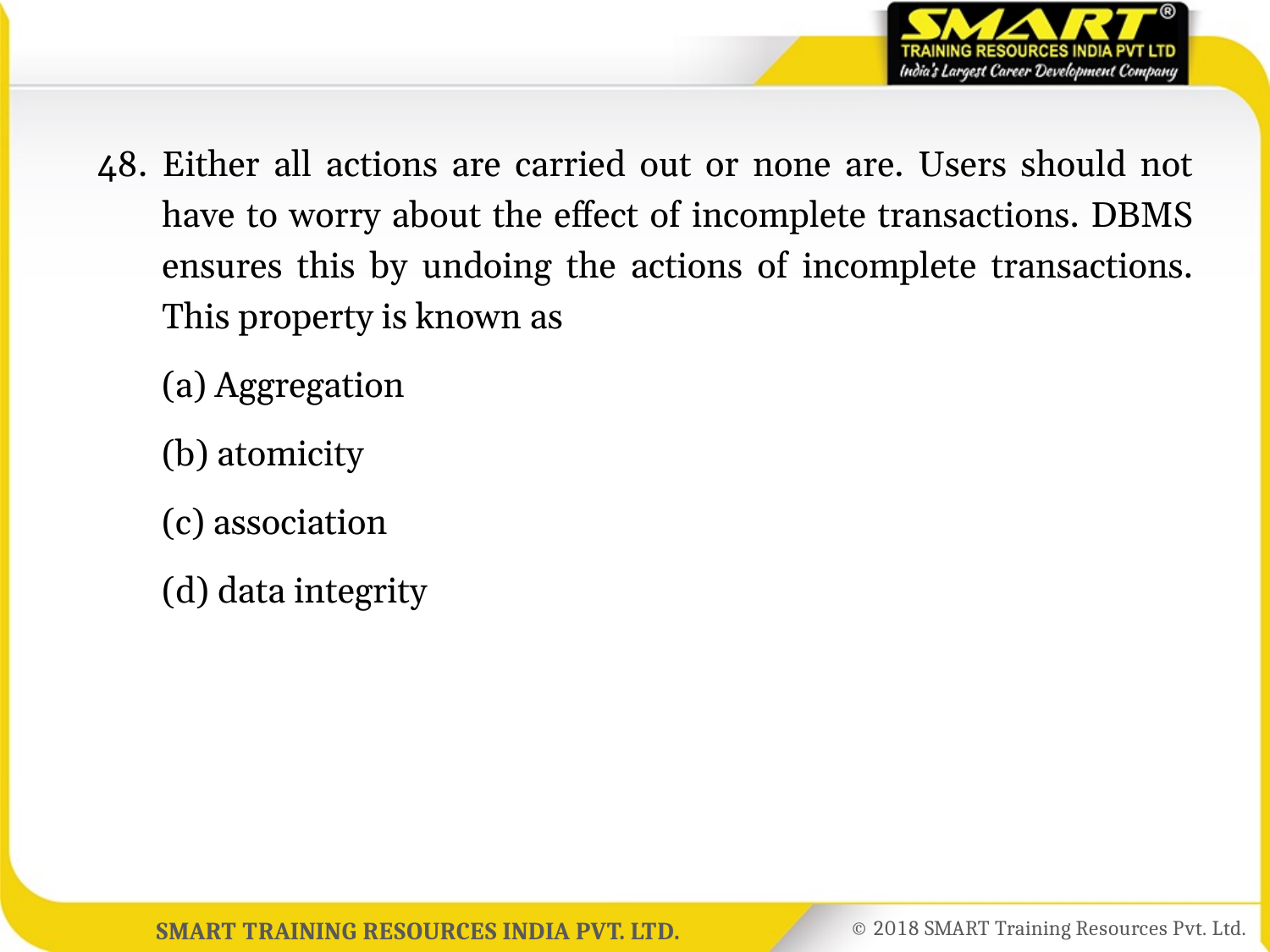

48.	Either all actions are carried out or none are. Users should not have to worry about the effect of incomplete transactions. DBMS ensures this by undoing the actions of incomplete transactions. This property is known as
	(a) Aggregation
	(b) atomicity
	(c) association
	(d) data integrity